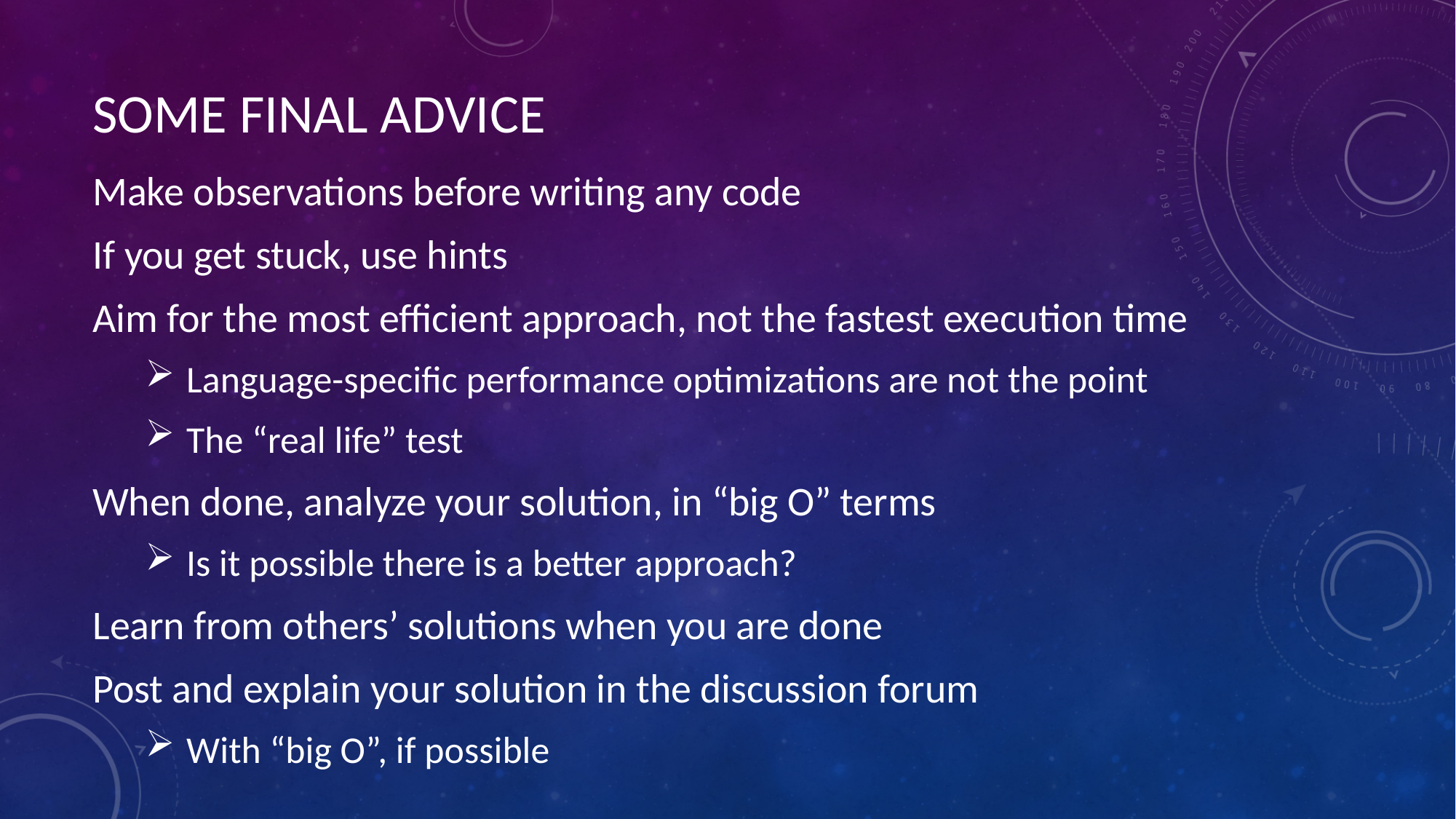

# Some final advice
Make observations before writing any code
If you get stuck, use hints
Aim for the most efficient approach, not the fastest execution time
 Language-specific performance optimizations are not the point
 The “real life” test
When done, analyze your solution, in “big O” terms
 Is it possible there is a better approach?
Learn from others’ solutions when you are done
Post and explain your solution in the discussion forum
 With “big O”, if possible